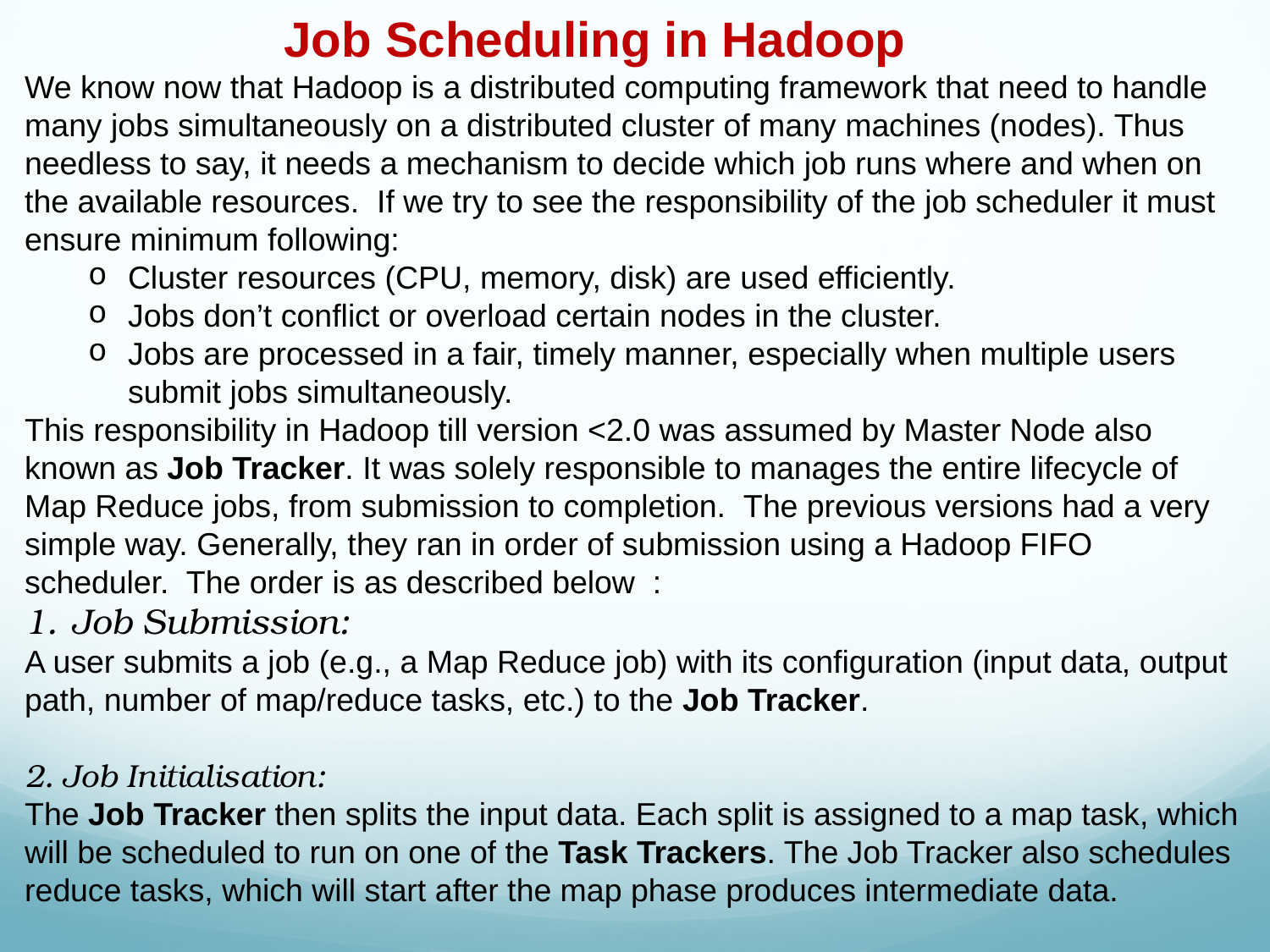

Job Scheduling in Hadoop
We know now that Hadoop is a distributed computing framework that need to handle many jobs simultaneously on a distributed cluster of many machines (nodes). Thus needless to say, it needs a mechanism to decide which job runs where and when on the available resources.  If we try to see the responsibility of the job scheduler it must ensure minimum following:
Cluster resources (CPU, memory, disk) are used efficiently.
Jobs don’t conflict or overload certain nodes in the cluster.
Jobs are processed in a fair, timely manner, especially when multiple users submit jobs simultaneously.
This responsibility in Hadoop till version <2.0 was assumed by Master Node also known as Job Tracker. It was solely responsible to manages the entire lifecycle of Map Reduce jobs, from submission to completion.  The previous versions had a very simple way. Generally, they ran in order of submission using a Hadoop FIFO scheduler.  The order is as described below  :
Job Submission:
A user submits a job (e.g., a Map Reduce job) with its configuration (input data, output path, number of map/reduce tasks, etc.) to the Job Tracker.

2. Job Initialisation:
The Job Tracker then splits the input data. Each split is assigned to a map task, which will be scheduled to run on one of the Task Trackers. The Job Tracker also schedules reduce tasks, which will start after the map phase produces intermediate data.